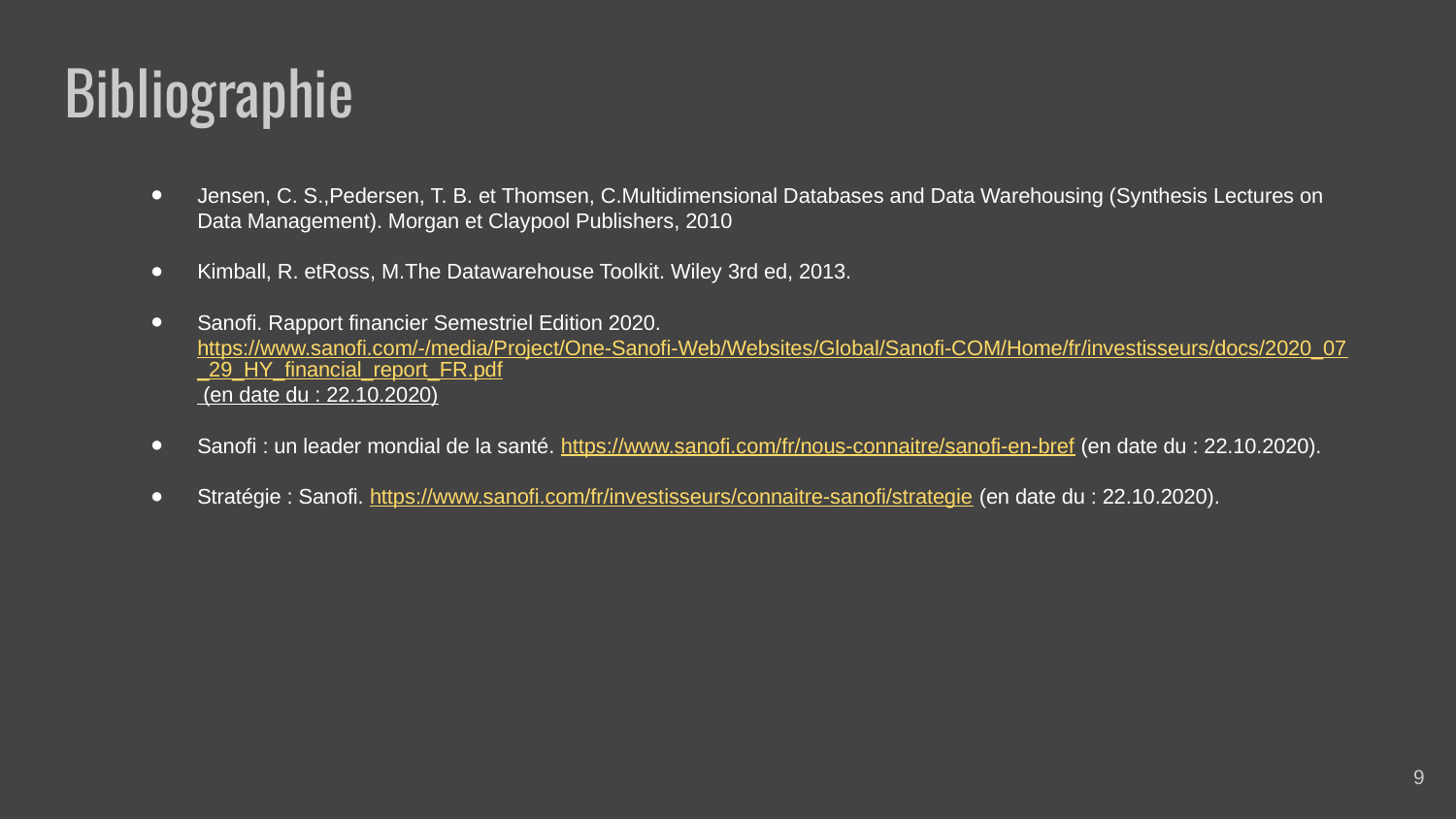

# Bibliographie
Jensen, C. S.,Pedersen, T. B. et Thomsen, C.Multidimensional Databases and Data Warehousing (Synthesis Lectures on Data Management). Morgan et Claypool Publishers, 2010
Kimball, R. etRoss, M.The Datawarehouse Toolkit. Wiley 3rd ed, 2013.
Sanofi. Rapport financier Semestriel Edition 2020. https://www.sanofi.com/-/media/Project/One-Sanofi-Web/Websites/Global/Sanofi-COM/Home/fr/investisseurs/docs/2020_07_29_HY_financial_report_FR.pdf (en date du : 22.10.2020)
Sanofi : un leader mondial de la santé. https://www.sanofi.com/fr/nous-connaitre/sanofi-en-bref (en date du : 22.10.2020).
Stratégie : Sanofi. https://www.sanofi.com/fr/investisseurs/connaitre-sanofi/strategie (en date du : 22.10.2020).
9